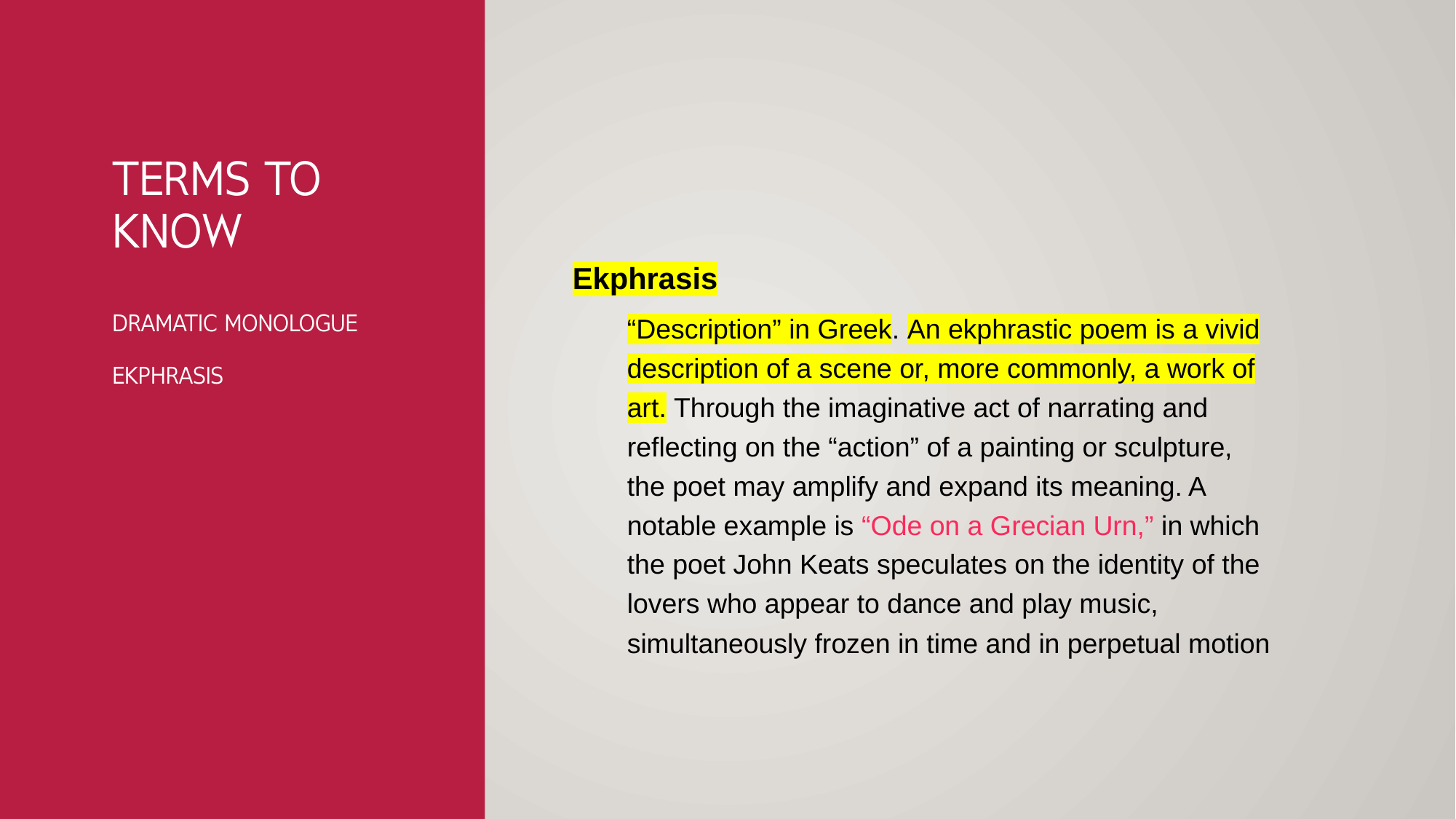

# Terms to know Dramatic monologue Ekphrasis

Ekphrasis
“Description” in Greek. An ekphrastic poem is a vivid description of a scene or, more commonly, a work of art. Through the imaginative act of narrating and reflecting on the “action” of a painting or sculpture, the poet may amplify and expand its meaning. A notable example is “Ode on a Grecian Urn,” in which the poet John Keats speculates on the identity of the lovers who appear to dance and play music, simultaneously frozen in time and in perpetual motion